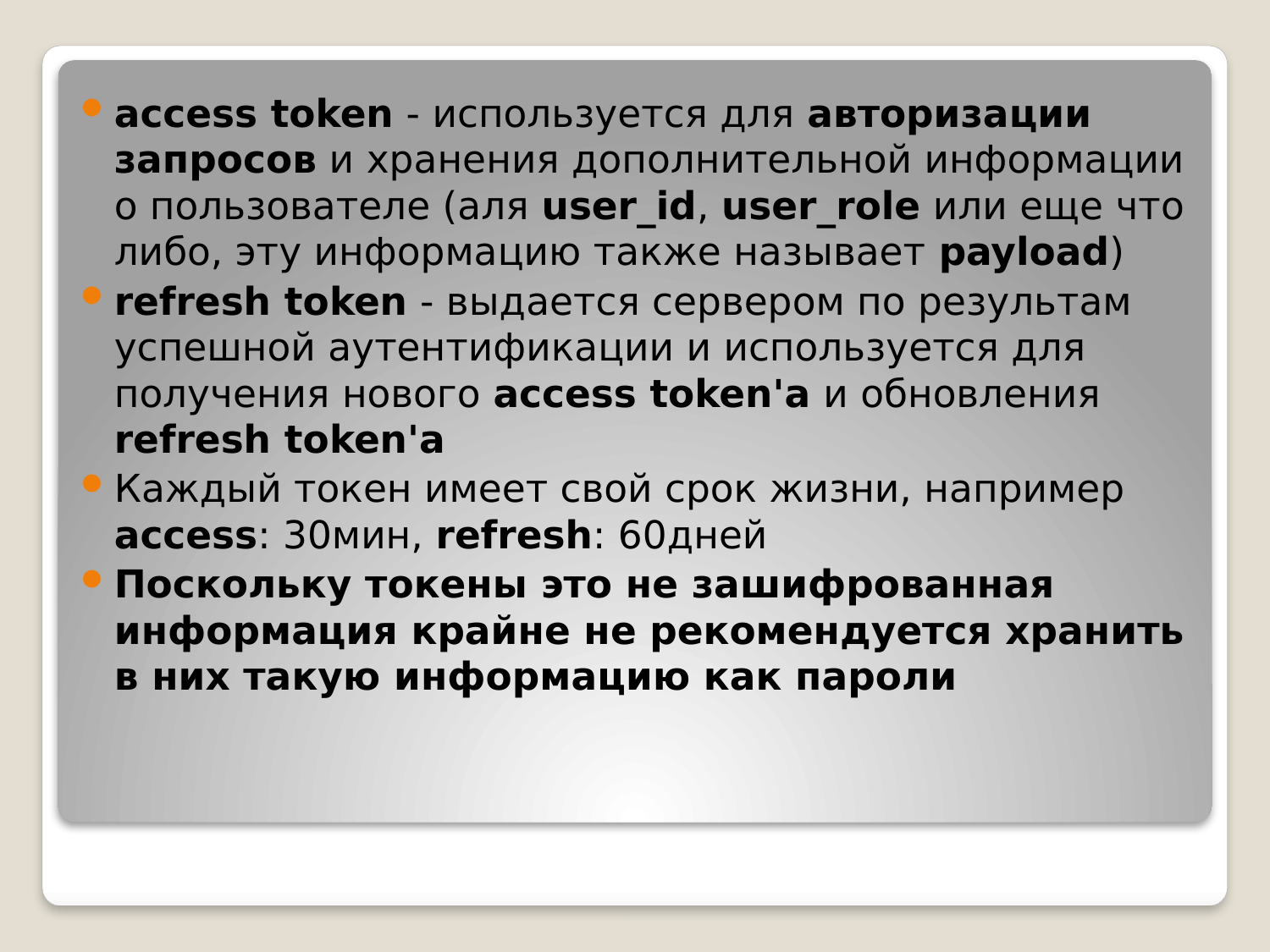

access token - используется для авторизации запросов и хранения дополнительной информации о пользователе (аля user_id, user_role или еще что либо, эту информацию также называет payload)
refresh token - выдается сервером по результам успешной аутентификации и используется для получения нового access token'a и обновления refresh token'a
Каждый токен имеет свой срок жизни, например access: 30мин, refresh: 60дней
Поскольку токены это не зашифрованная информация крайне не рекомендуется хранить в них такую информацию как пароли